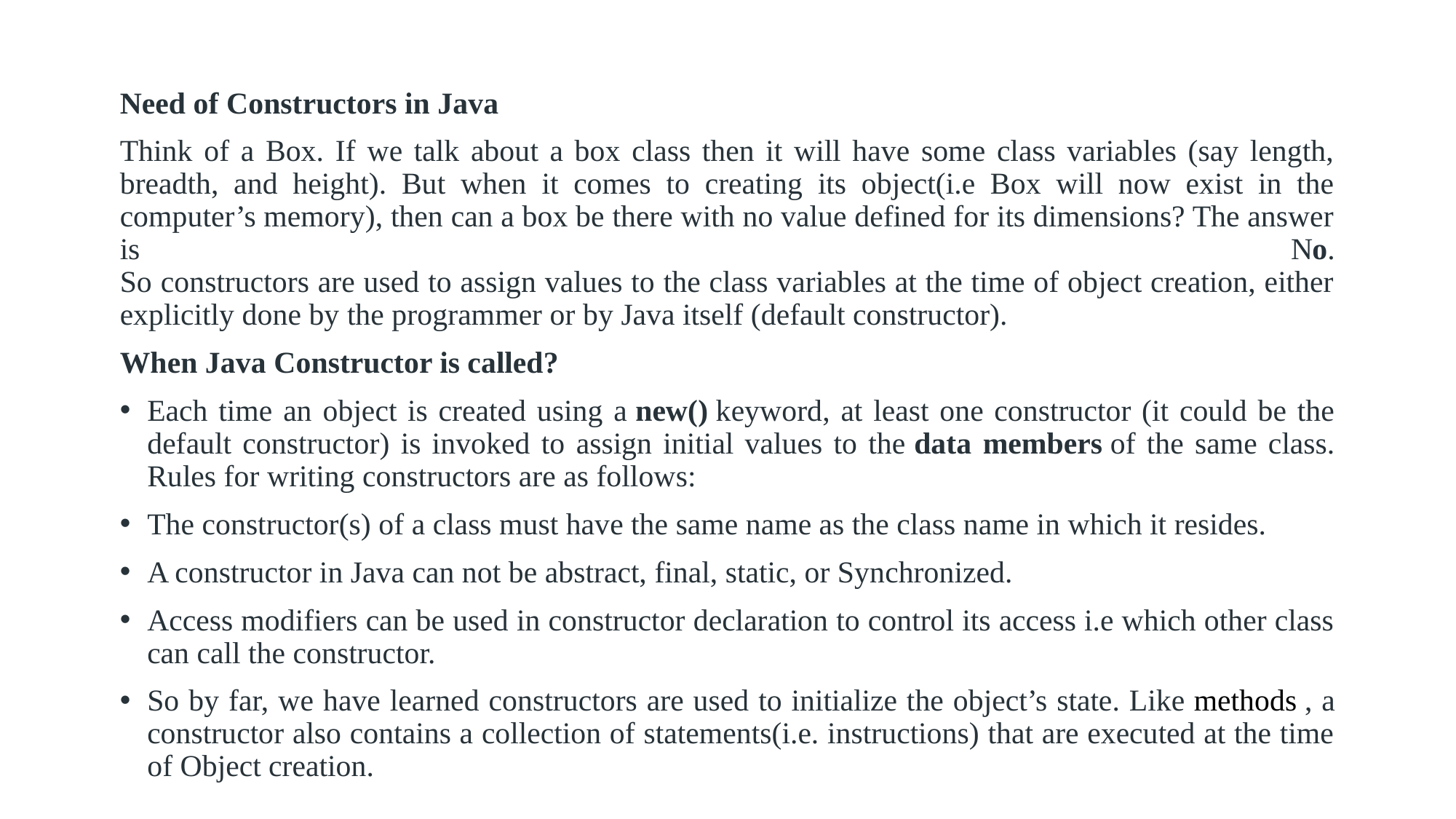

Need of Constructors in Java
Think of a Box. If we talk about a box class then it will have some class variables (say length, breadth, and height). But when it comes to creating its object(i.e Box will now exist in the computer’s memory), then can a box be there with no value defined for its dimensions? The answer is No.
So constructors are used to assign values to the class variables at the time of object creation, either explicitly done by the programmer or by Java itself (default constructor).
When Java Constructor is called?
Each time an object is created using a new() keyword, at least one constructor (it could be the default constructor) is invoked to assign initial values to the data members of the same class. Rules for writing constructors are as follows:
The constructor(s) of a class must have the same name as the class name in which it resides.
A constructor in Java can not be abstract, final, static, or Synchronized.
Access modifiers can be used in constructor declaration to control its access i.e which other class can call the constructor.
So by far, we have learned constructors are used to initialize the object’s state. Like methods , a constructor also contains a collection of statements(i.e. instructions) that are executed at the time of Object creation.